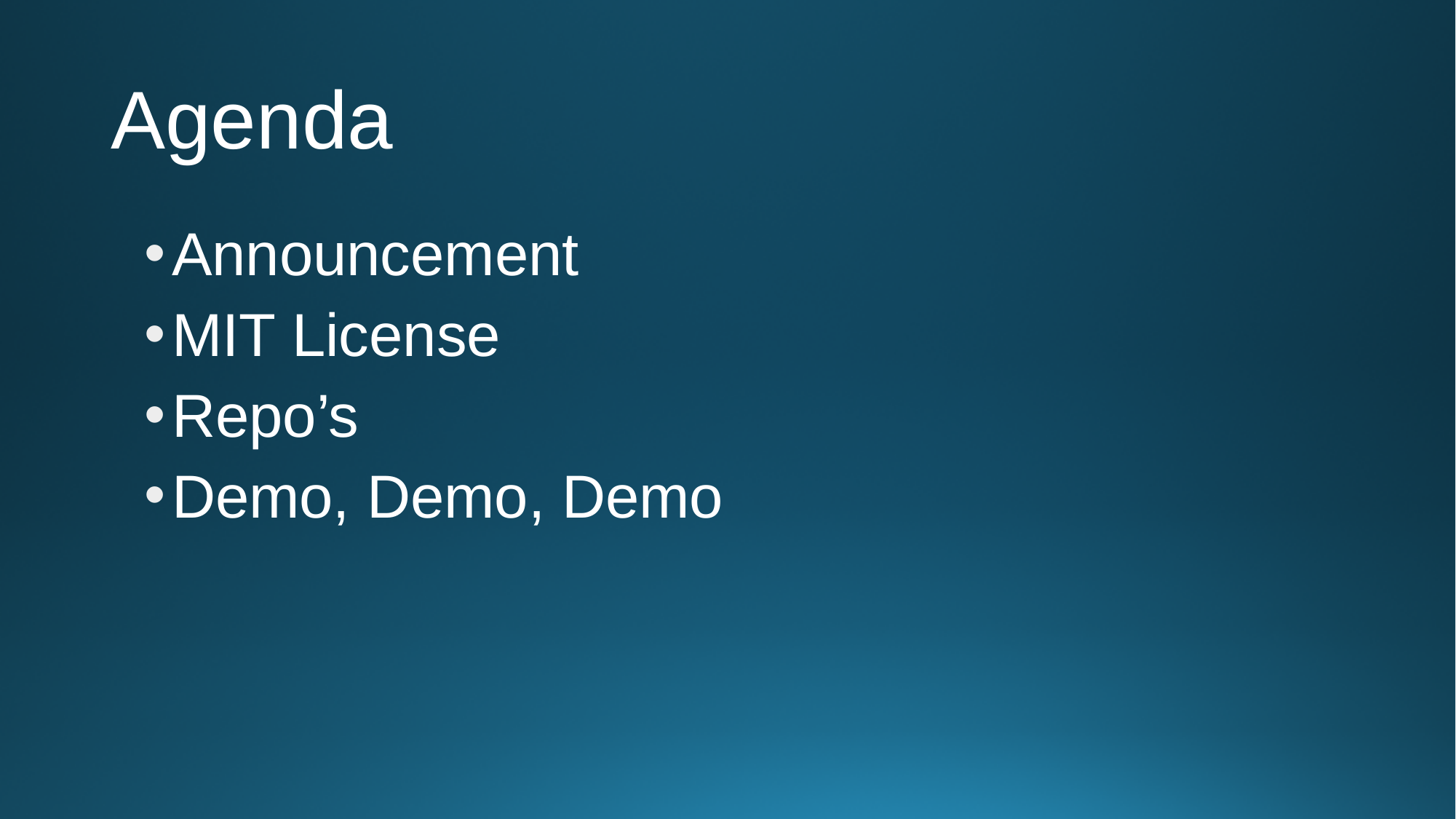

# Agenda
Announcement
MIT License
Repo’s
Demo, Demo, Demo